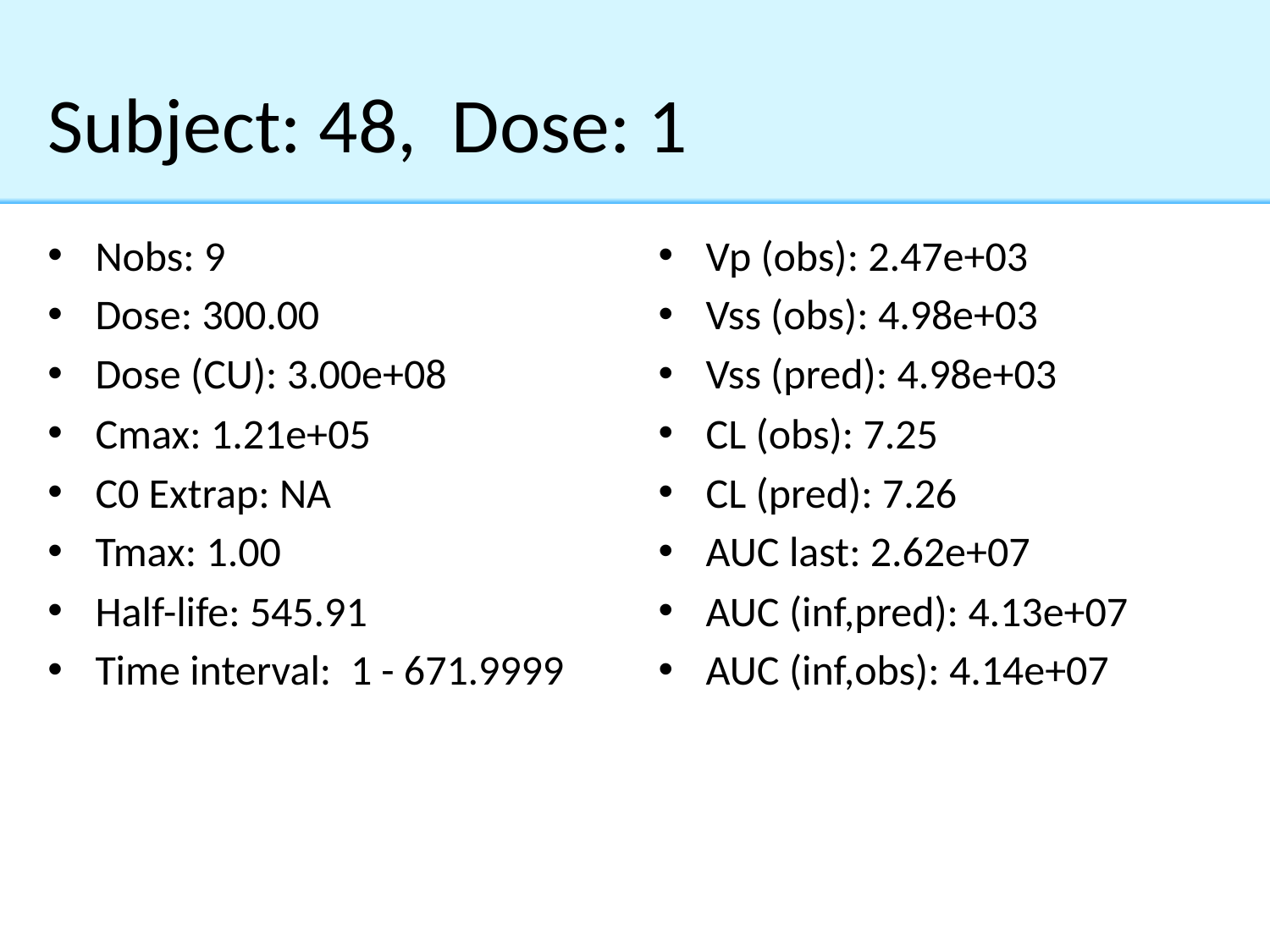

# Subject: 48,  Dose: 1
Nobs: 9
Dose: 300.00
Dose (CU): 3.00e+08
Cmax: 1.21e+05
C0 Extrap: NA
Tmax: 1.00
Half-life: 545.91
Time interval:  1 - 671.9999
Vp (obs): 2.47e+03
Vss (obs): 4.98e+03
Vss (pred): 4.98e+03
CL (obs): 7.25
CL (pred): 7.26
AUC last: 2.62e+07
AUC (inf,pred): 4.13e+07
AUC (inf,obs): 4.14e+07